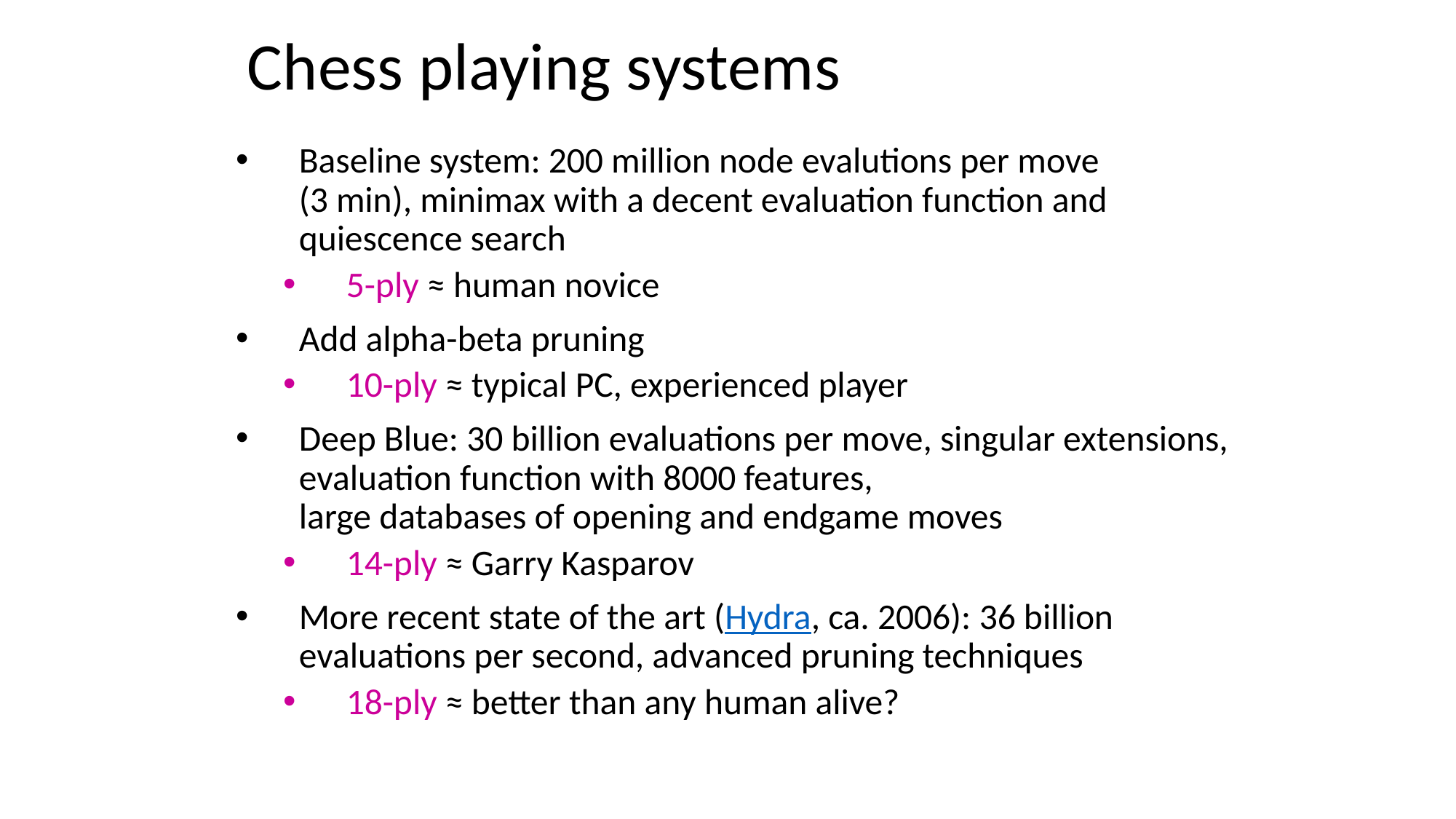

# Chess playing systems
Baseline system: 200 million node evalutions per move
(3 min), minimax with a decent evaluation function and quiescence search
5-ply ≈ human novice
Add alpha-beta pruning
10-ply ≈ typical PC, experienced player
Deep Blue: 30 billion evaluations per move, singular extensions, evaluation function with 8000 features,
large databases of opening and endgame moves
14-ply ≈ Garry Kasparov
More recent state of the art (Hydra, ca. 2006): 36 billion evaluations per second, advanced pruning techniques
18-ply ≈ better than any human alive?